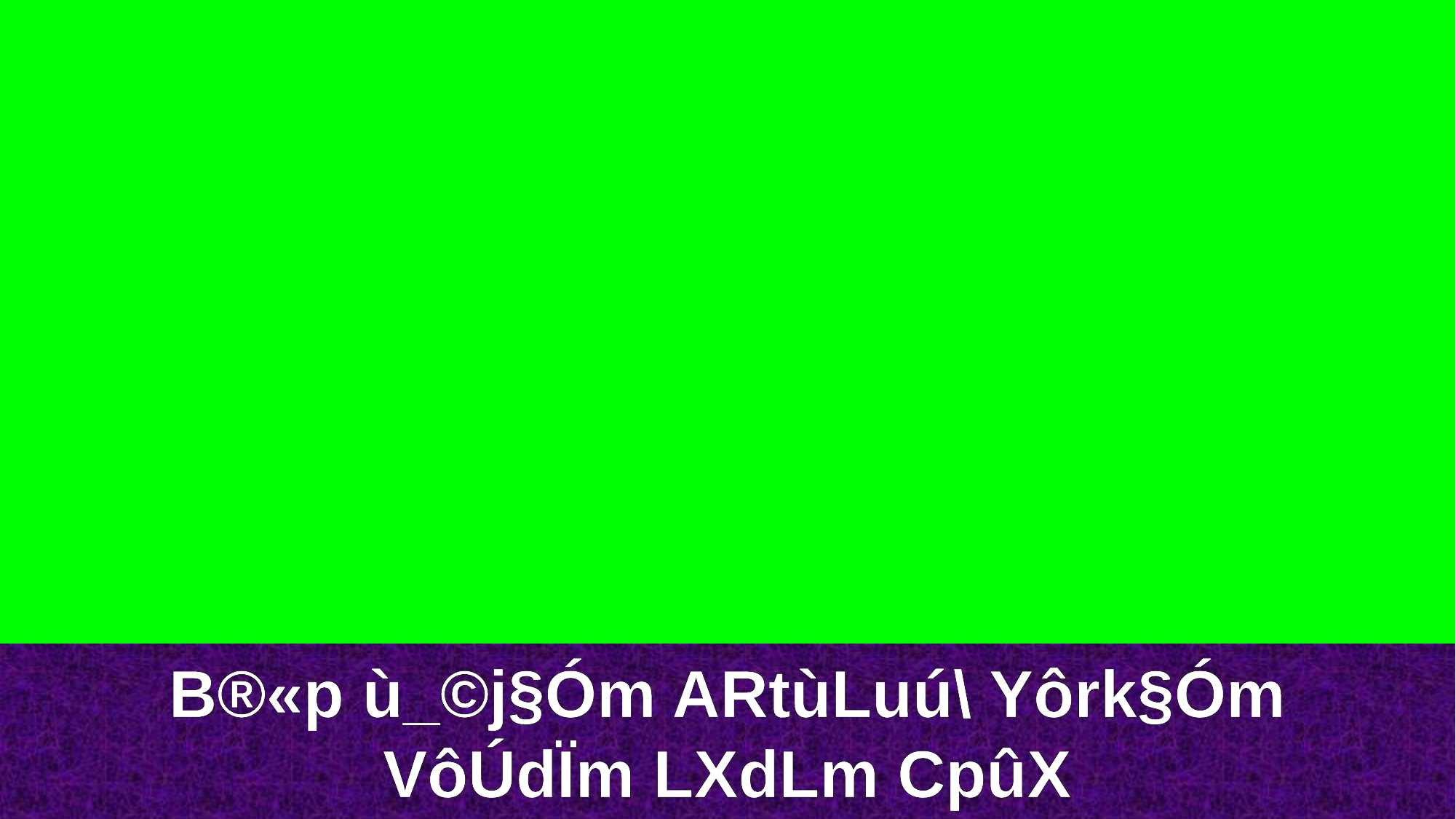

B®«p ù_©j§Óm ARtùLuú\ Yôrk§Óm
VôÚdÏm LXdLm CpûX